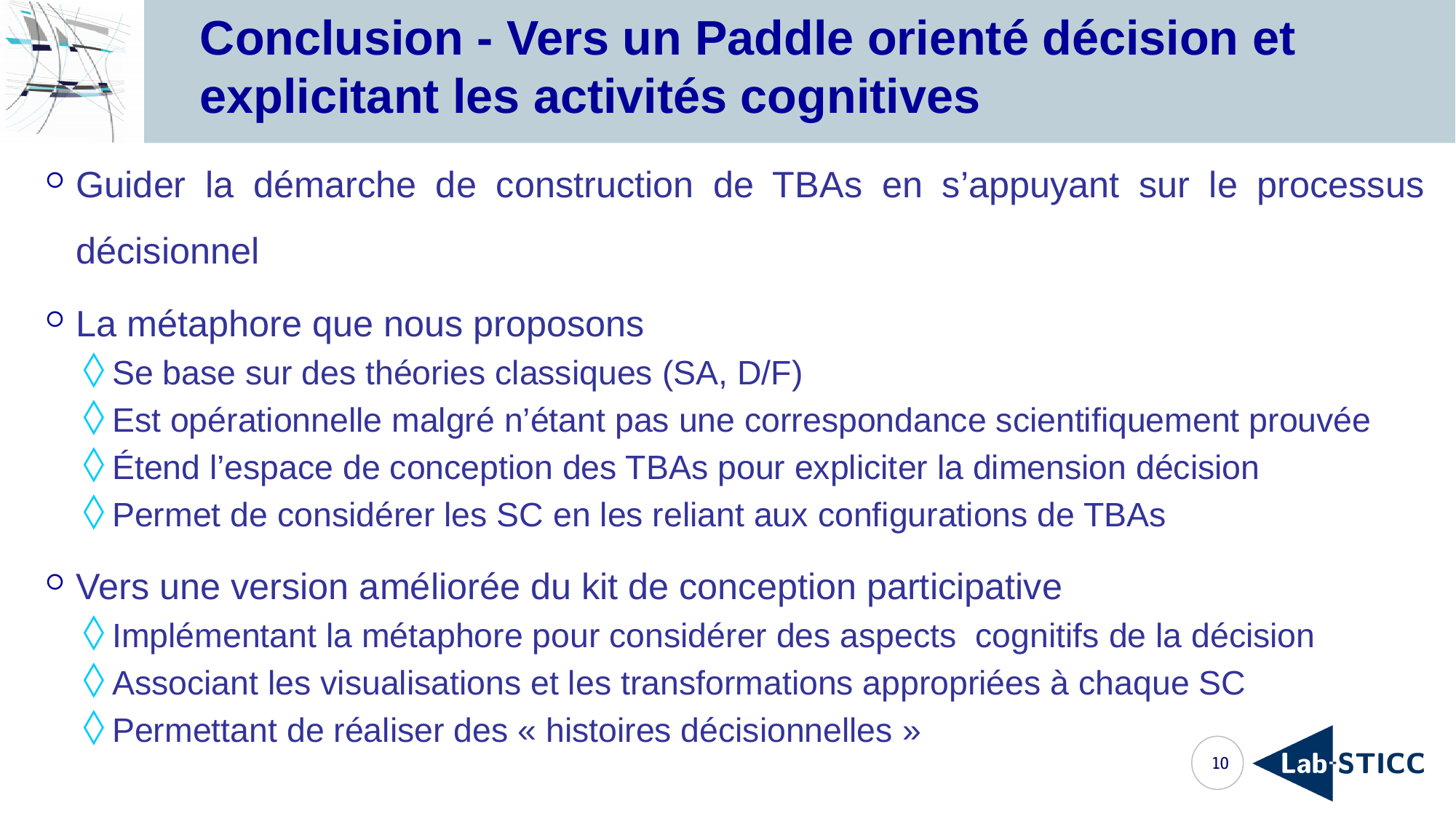

# Conclusion - Vers un Paddle orienté décision et explicitant les activités cognitives
Guider la démarche de construction de TBAs en s’appuyant sur le processus décisionnel
La métaphore que nous proposons
Se base sur des théories classiques (SA, D/F)
Est opérationnelle malgré n’étant pas une correspondance scientifiquement prouvée
Étend l’espace de conception des TBAs pour expliciter la dimension décision
Permet de considérer les SC en les reliant aux configurations de TBAs
Vers une version améliorée du kit de conception participative
Implémentant la métaphore pour considérer des aspects  cognitifs de la décision
Associant les visualisations et les transformations appropriées à chaque SC
Permettant de réaliser des « histoires décisionnelles »